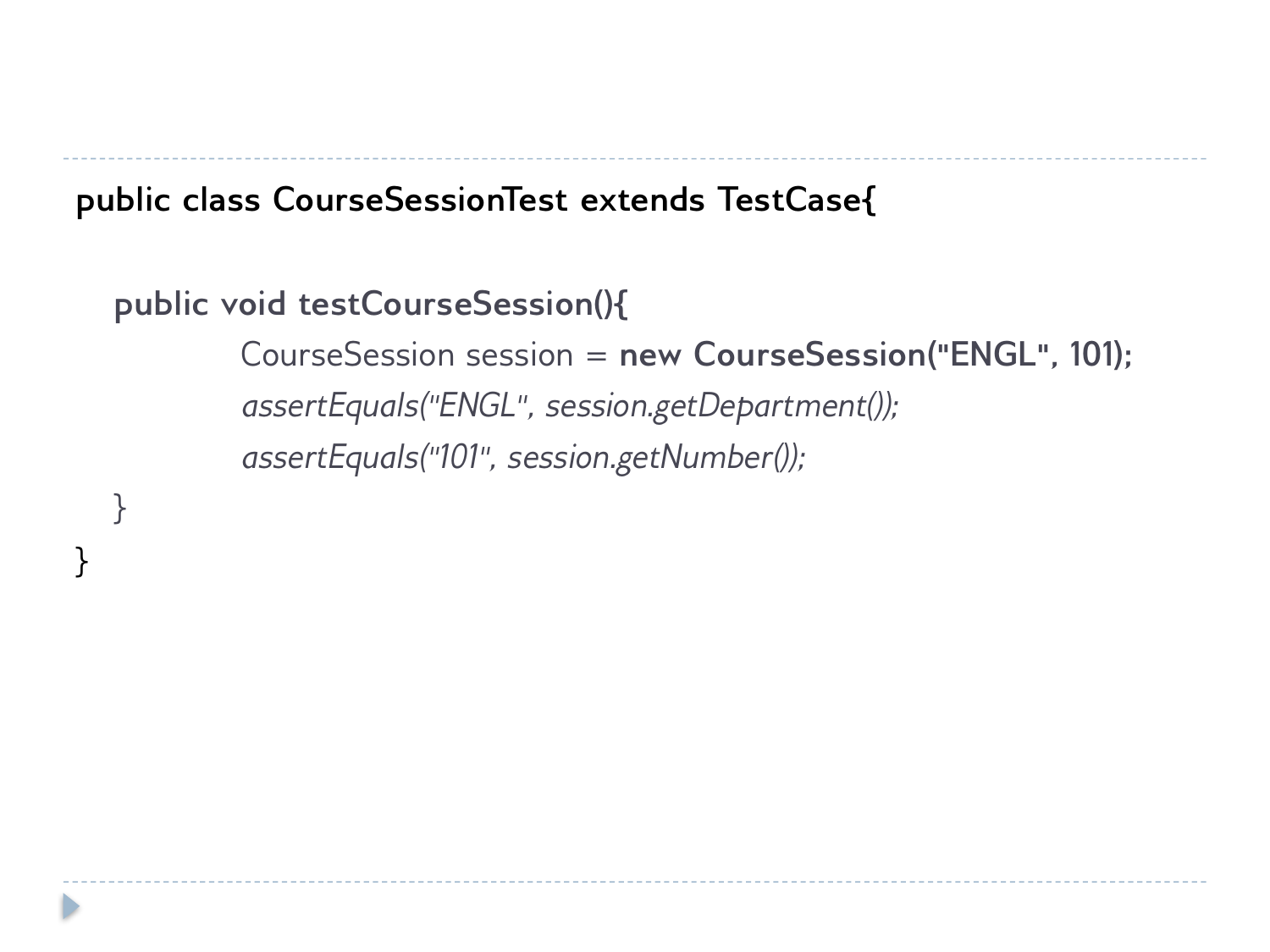

#
public class CourseSessionTest extends TestCase{

public void testCourseSession(){
	CourseSession session = new CourseSession("ENGL", 101);
	assertEquals("ENGL", session.getDepartment());
	assertEquals("101", session.getNumber());
}
}